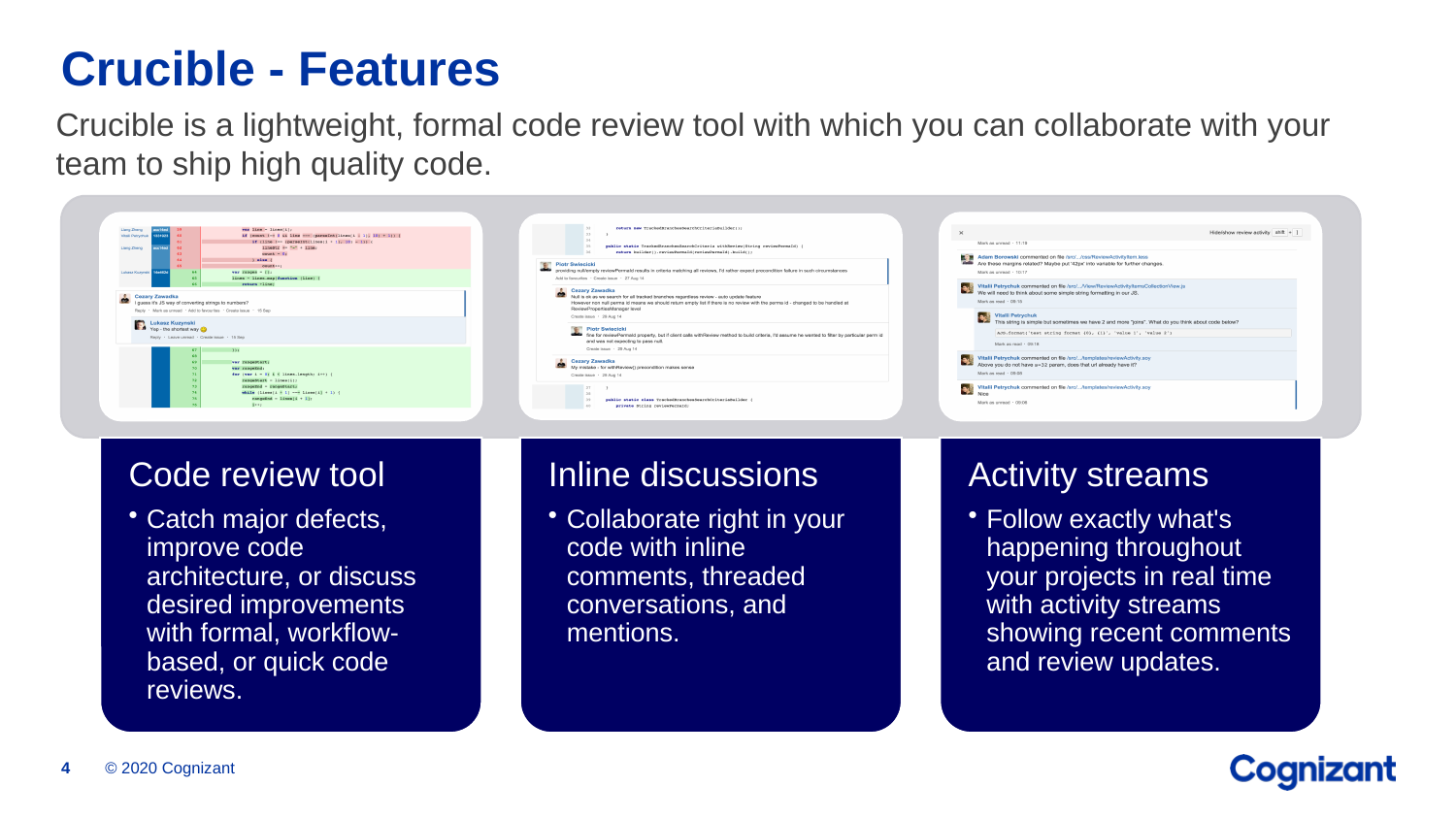

# Crucible - Features
Crucible is a lightweight, formal code review tool with which you can collaborate with your team to ship high quality code.

Code review tool
Catch major defects, improve code architecture, or discuss desired improvements with formal, workflow-based, or quick code reviews.
Inline discussions
Collaborate right in your code with inline comments, threaded conversations, and mentions.
Activity streams
Follow exactly what's happening throughout your projects in real time with activity streams showing recent comments and review updates.
© 2020 Cognizant
4